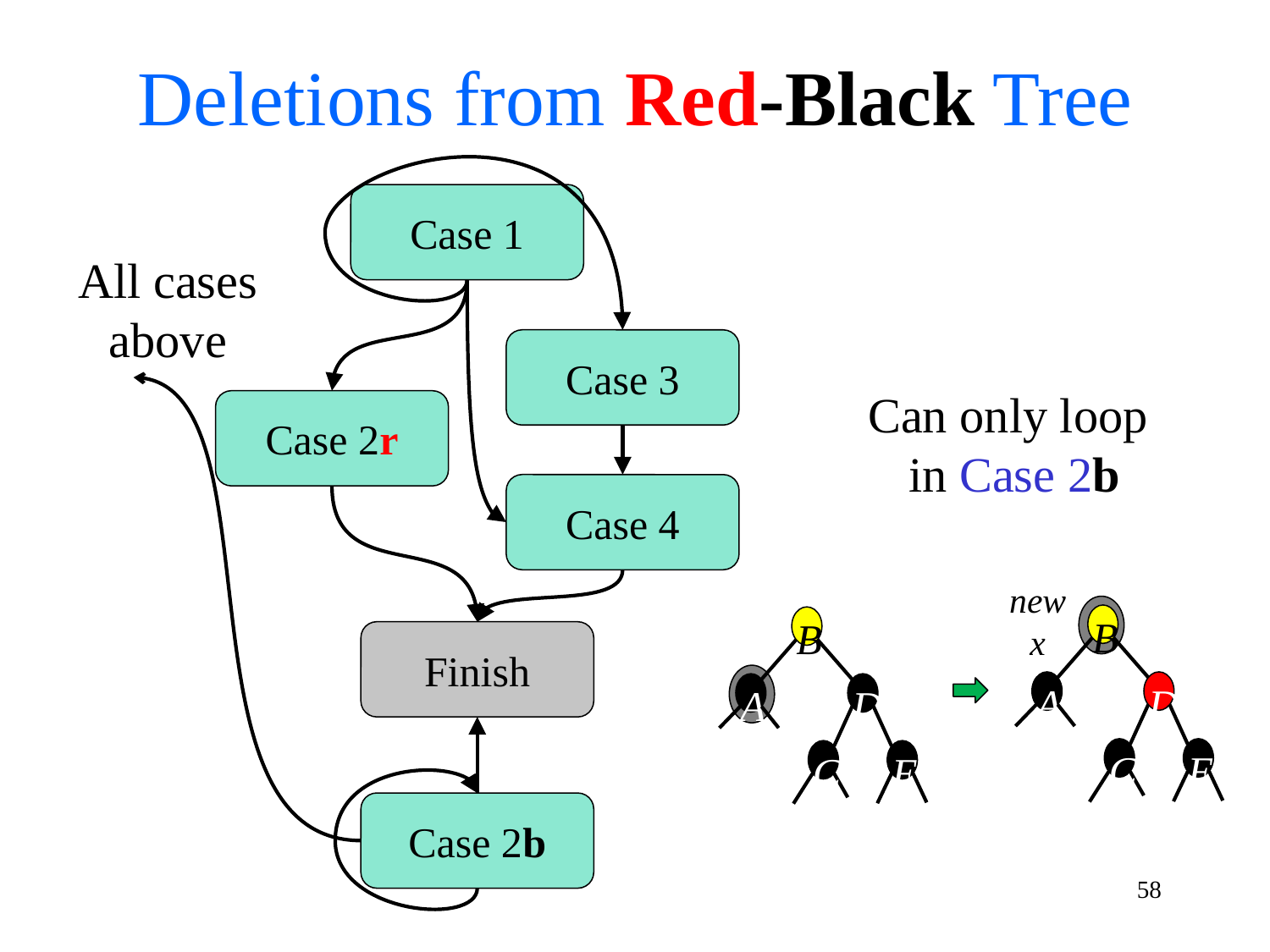

Deletions from Red-Black Tree
Case 1
All cases
above
Case 3
Case 2r
Case 4
Finish
Case 2b
Can only loop
 in Case 2b

B
new x
A
D
C
E
B

A
D

C
E

58